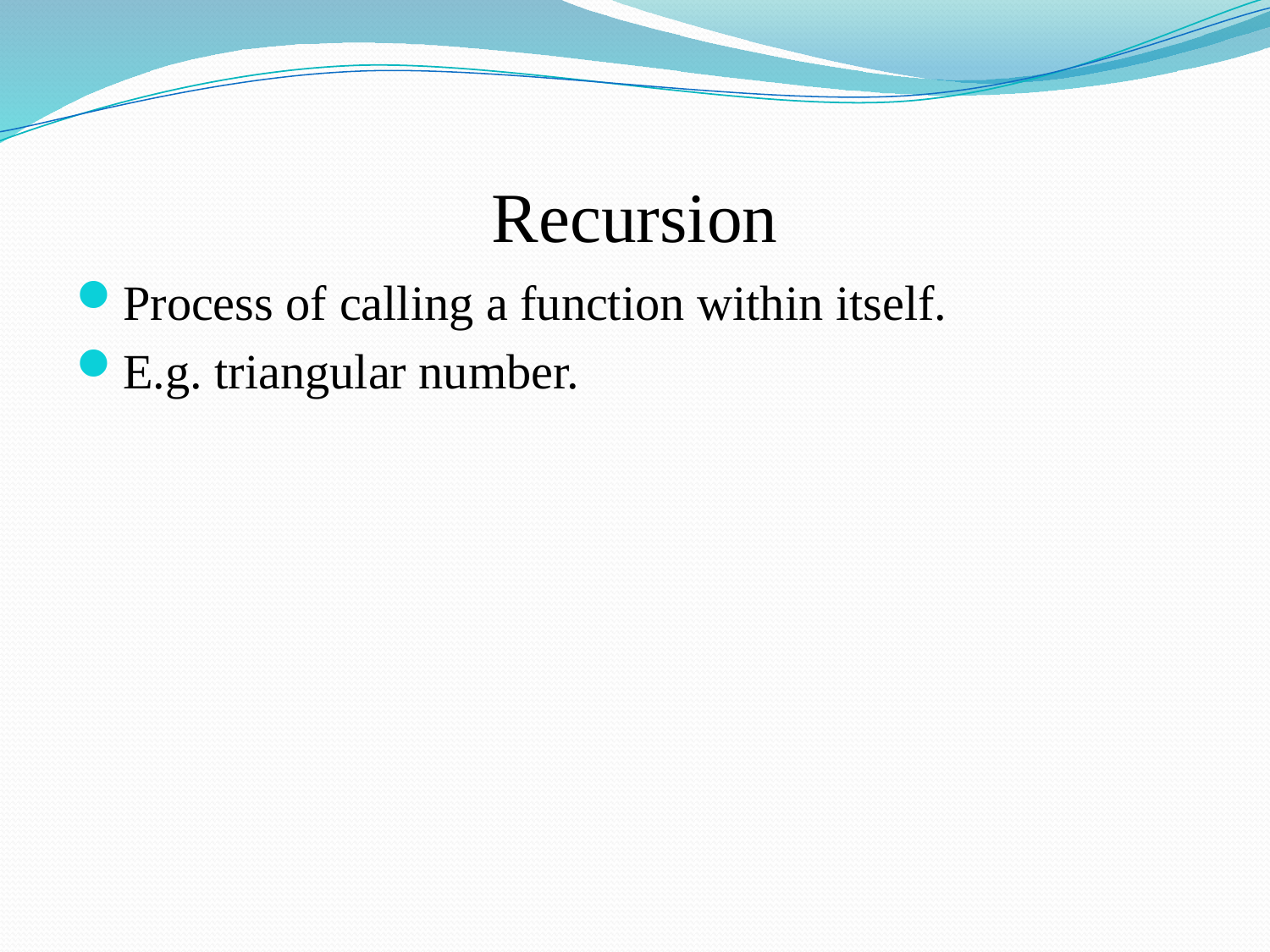

# Recursion
Process of calling a function within itself.
E.g. triangular number.